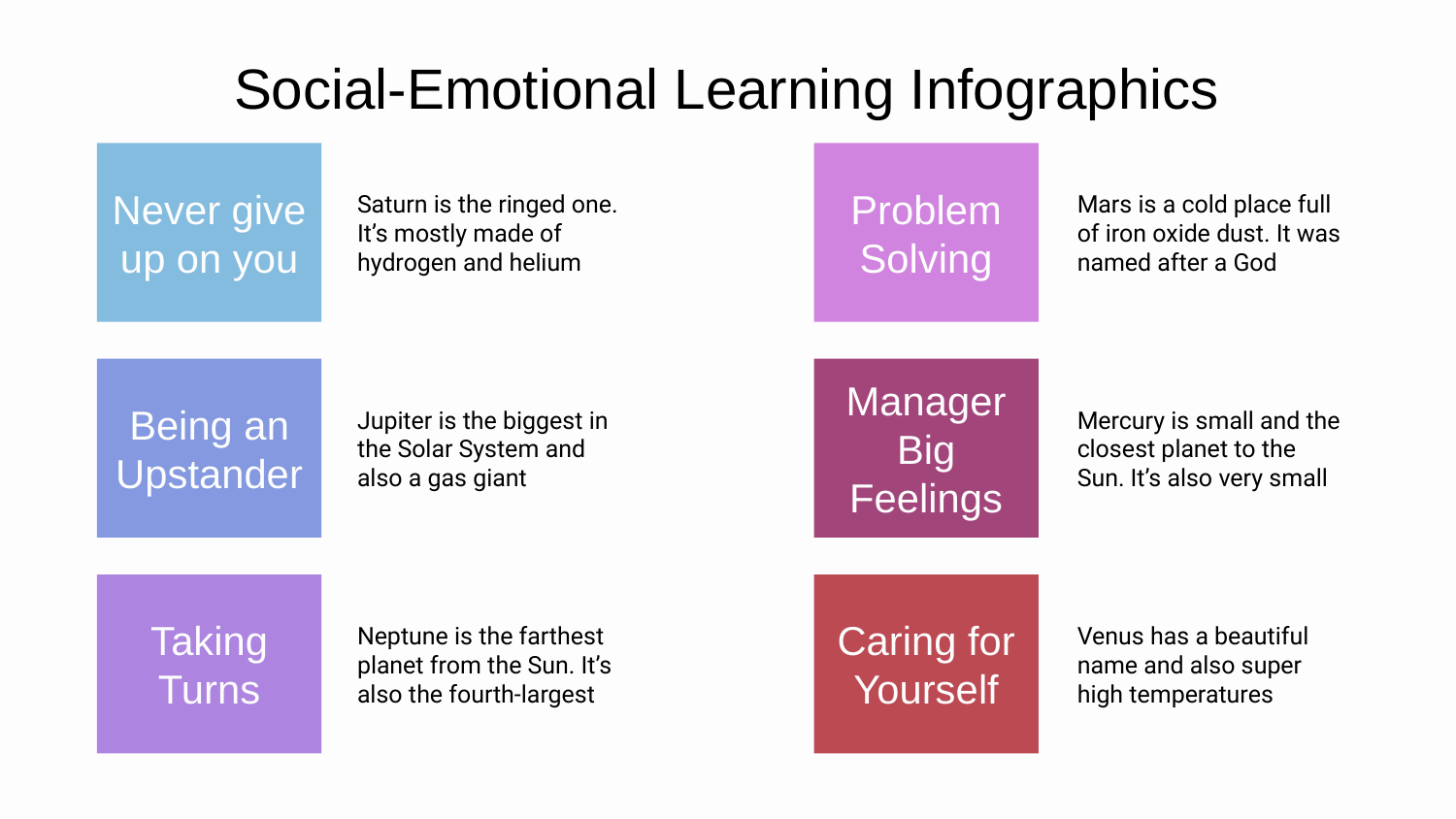

# Social-Emotional Learning Infographics
Never give up on you
Saturn is the ringed one. It’s mostly made of hydrogen and helium
Problem
Solving
Mars is a cold place full of iron oxide dust. It was named after a God
Being an
Upstander
Jupiter is the biggest in the Solar System and also a gas giant
Manager Big
Feelings
Mercury is small and the closest planet to the Sun. It’s also very small
Taking
Turns
Neptune is the farthest planet from the Sun. It’s also the fourth-largest
Caring for
Yourself
Venus has a beautiful name and also super high temperatures